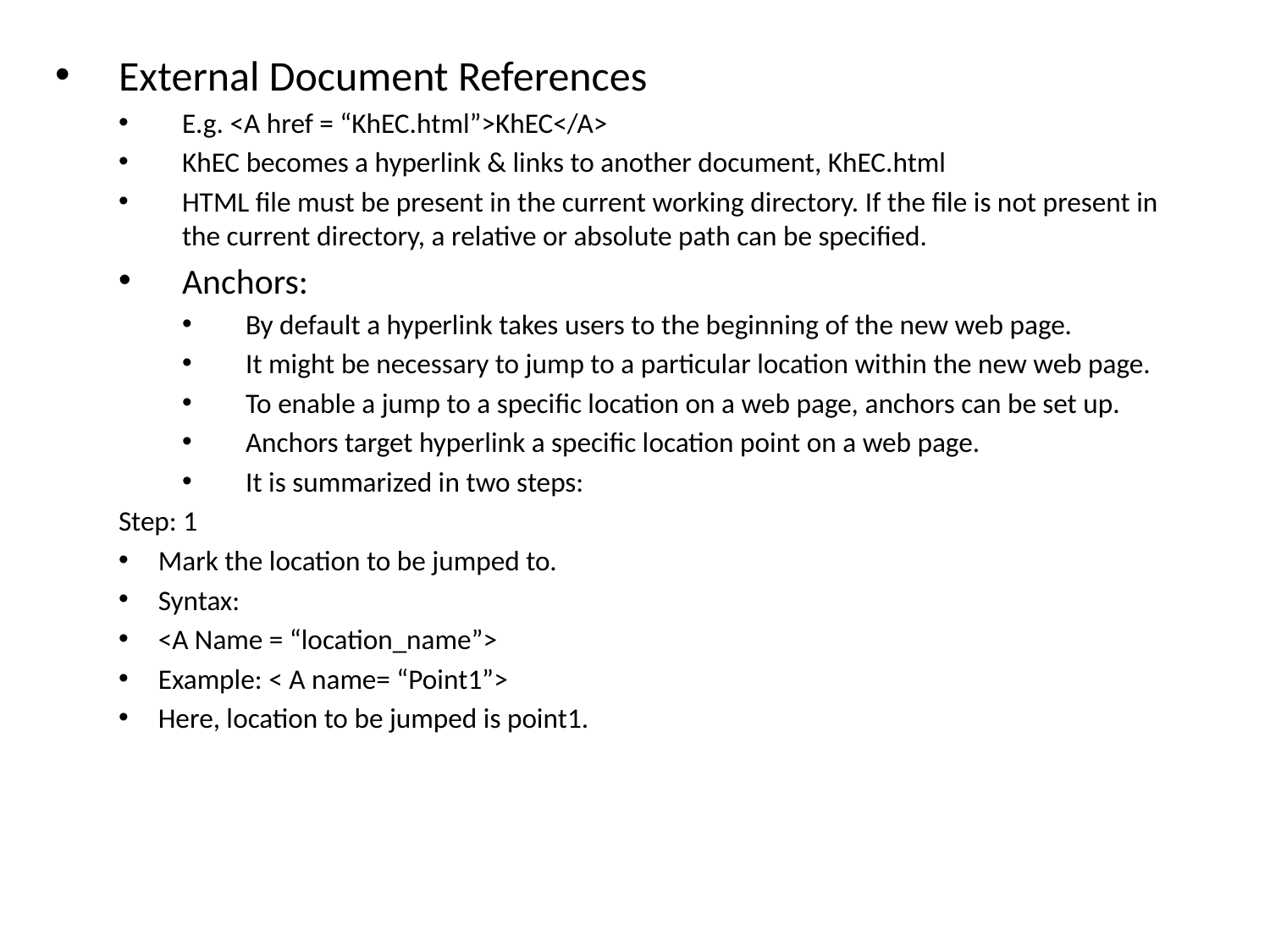

External Document References
E.g. <A href = “KhEC.html”>KhEC</A>
KhEC becomes a hyperlink & links to another document, KhEC.html
HTML file must be present in the current working directory. If the file is not present in the current directory, a relative or absolute path can be specified.
Anchors:
By default a hyperlink takes users to the beginning of the new web page.
It might be necessary to jump to a particular location within the new web page.
To enable a jump to a specific location on a web page, anchors can be set up.
Anchors target hyperlink a specific location point on a web page.
It is summarized in two steps:
Step: 1
Mark the location to be jumped to.
Syntax:
<A Name = “location_name”>
Example: < A name= “Point1”>
Here, location to be jumped is point1.